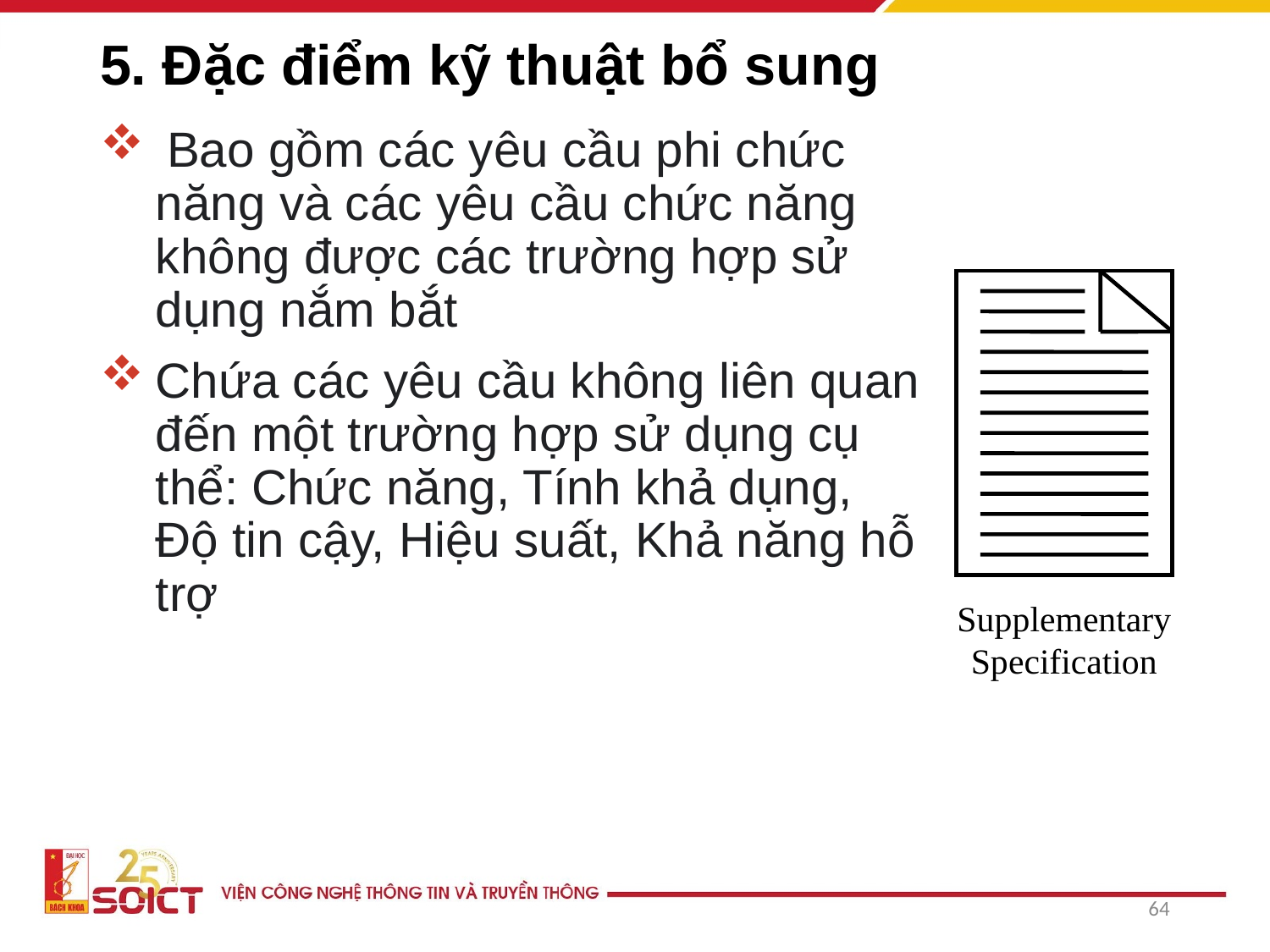

# 5. Đặc điểm kỹ thuật bổ sung
 Bao gồm các yêu cầu phi chức năng và các yêu cầu chức năng không được các trường hợp sử dụng nắm bắt
Chứa các yêu cầu không liên quan đến một trường hợp sử dụng cụ thể: Chức năng, Tính khả dụng, Độ tin cậy, Hiệu suất, Khả năng hỗ trợ

Supplementary
Specification
64